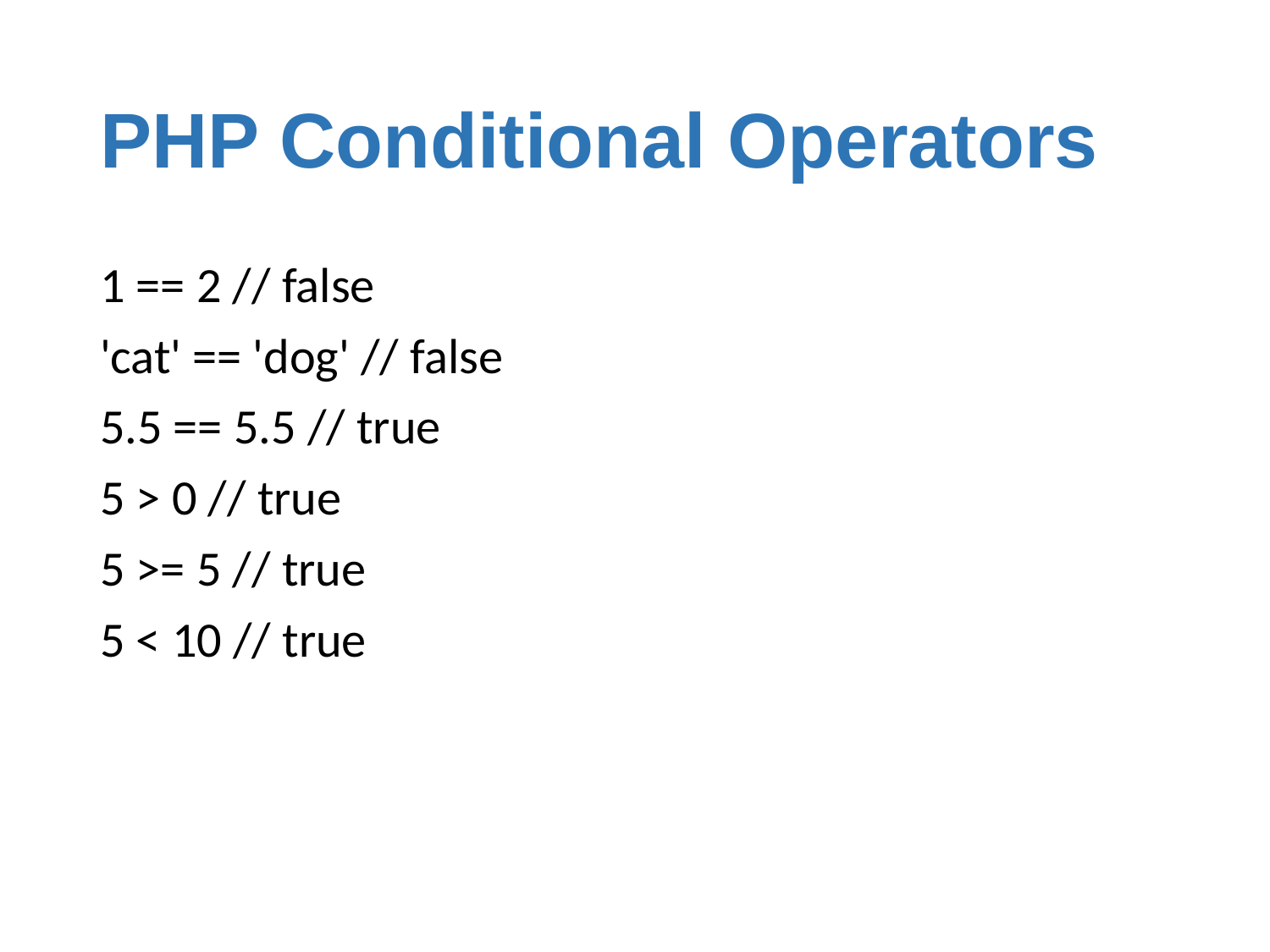

# PHP Conditional Operators
1 == 2 // false
'cat' == 'dog' // false
5.5 == 5.5 // true
5 > 0 // true
5 >= 5 // true
5 < 10 // true